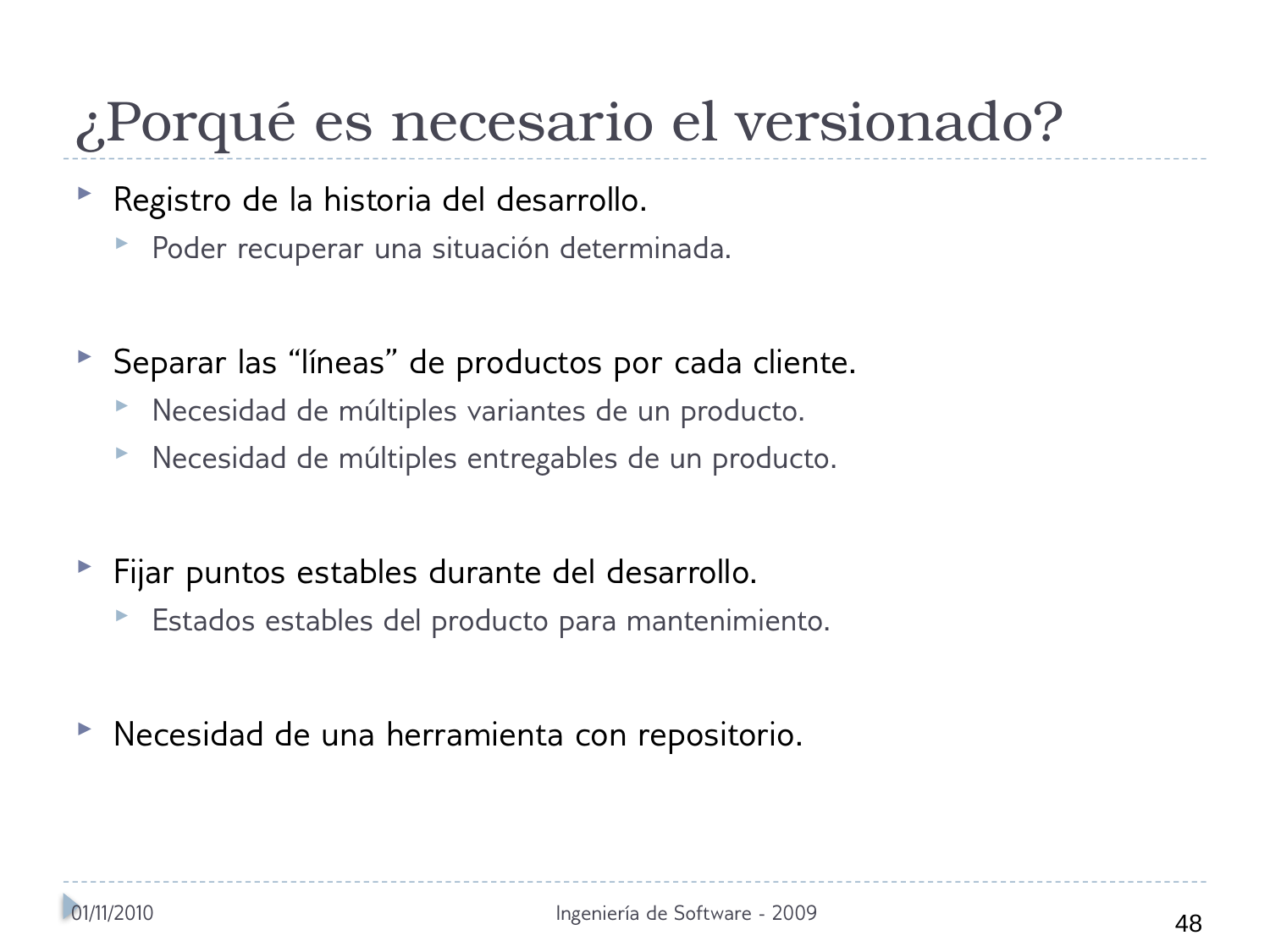

# ¿Porqué es necesario el versionado?
Registro de la historia del desarrollo.
Poder recuperar una situación determinada.

Separar las “líneas” de productos por cada cliente.
Necesidad de múltiples variantes de un producto.
Necesidad de múltiples entregables de un producto.

Fijar puntos estables durante del desarrollo.
Estados estables del producto para mantenimiento.

Necesidad de una herramienta con repositorio.
01/11/2010
Ingeniería de Software - 2009
48